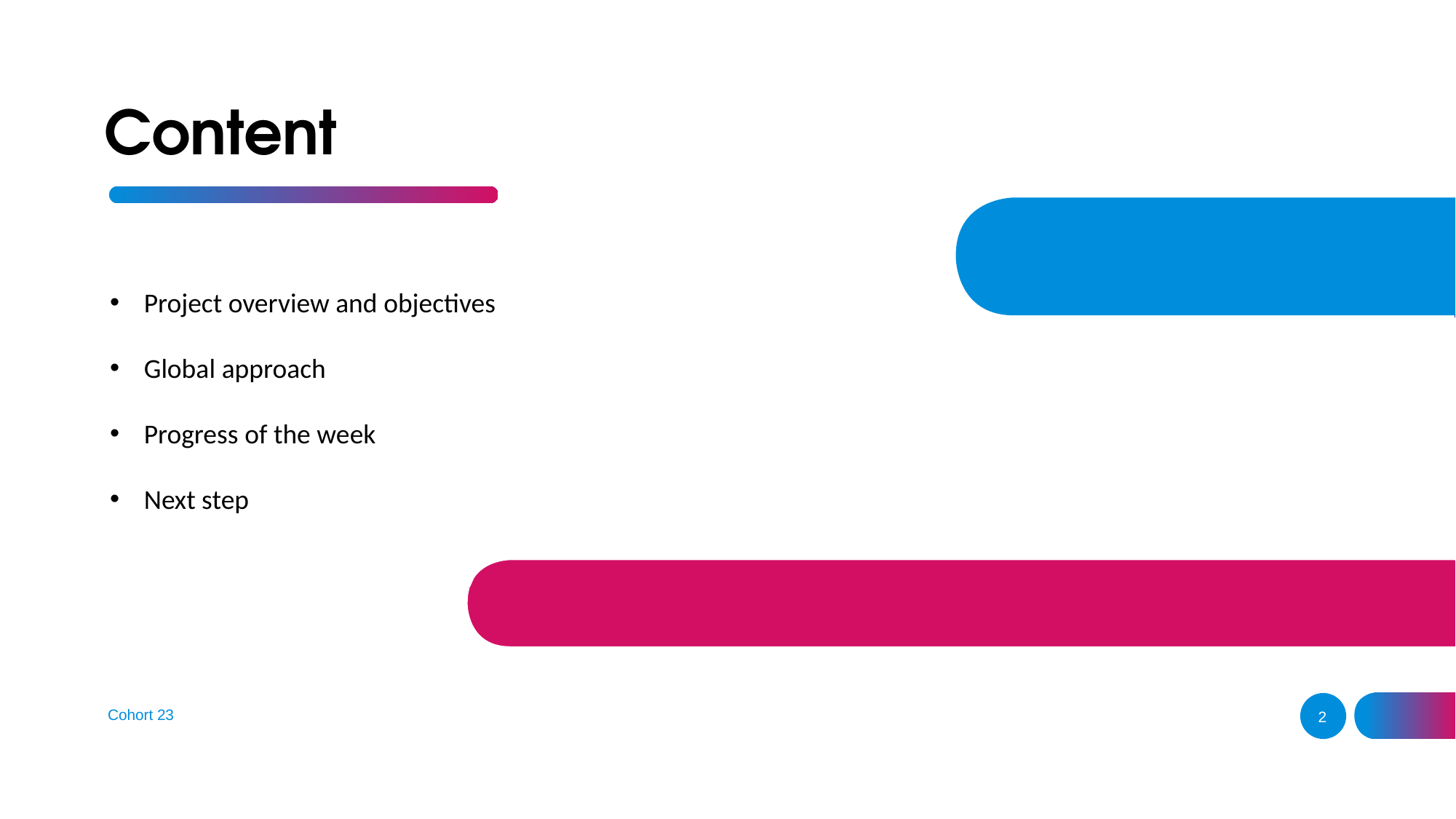

# Content
Project overview and objectives

Global approach

Progress of the week

Next step

Cohort 23
2